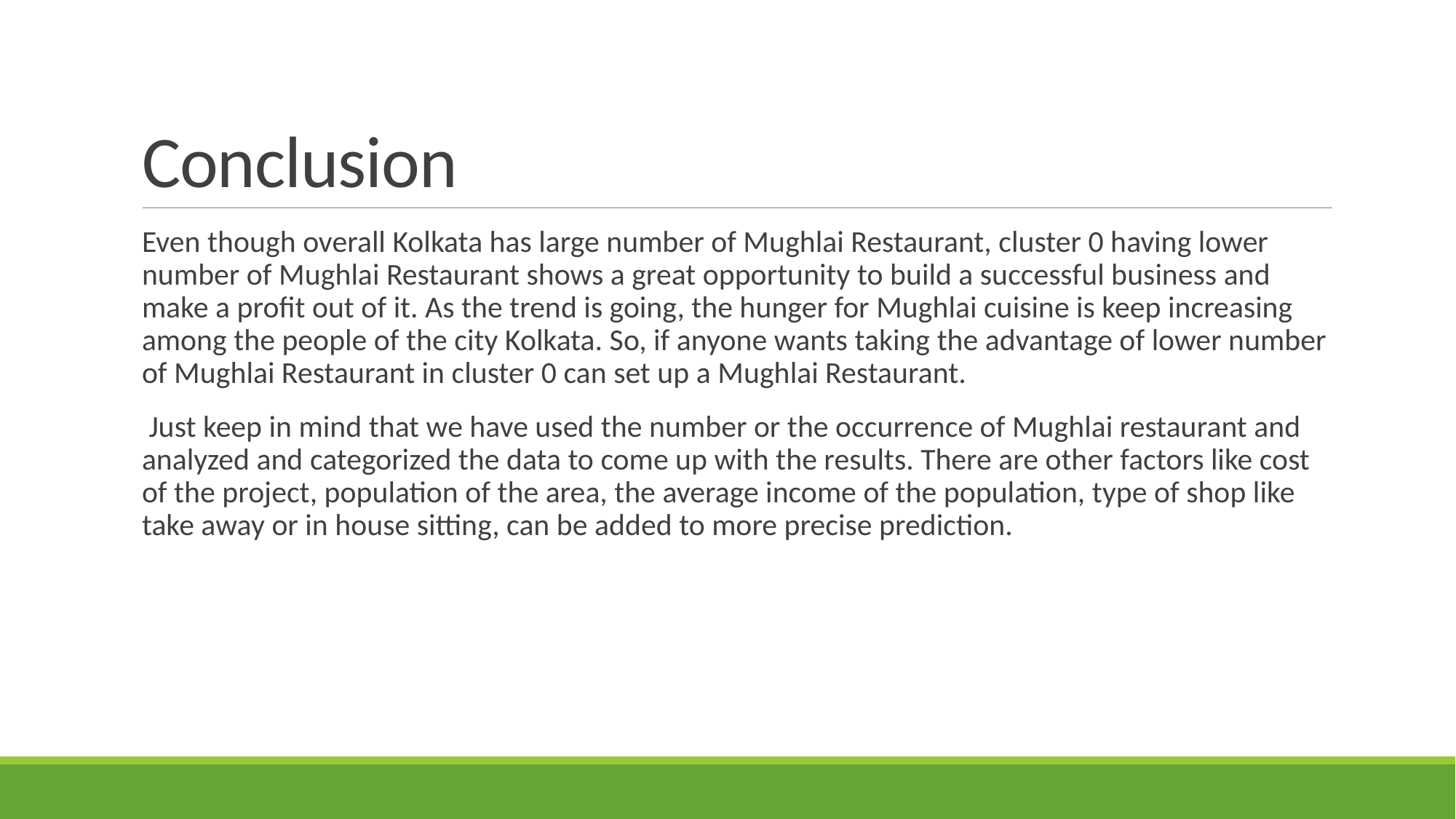

# Conclusion
Even though overall Kolkata has large number of Mughlai Restaurant, cluster 0 having lower number of Mughlai Restaurant shows a great opportunity to build a successful business and make a profit out of it. As the trend is going, the hunger for Mughlai cuisine is keep increasing among the people of the city Kolkata. So, if anyone wants taking the advantage of lower number of Mughlai Restaurant in cluster 0 can set up a Mughlai Restaurant.
 Just keep in mind that we have used the number or the occurrence of Mughlai restaurant and analyzed and categorized the data to come up with the results. There are other factors like cost of the project, population of the area, the average income of the population, type of shop like take away or in house sitting, can be added to more precise prediction.